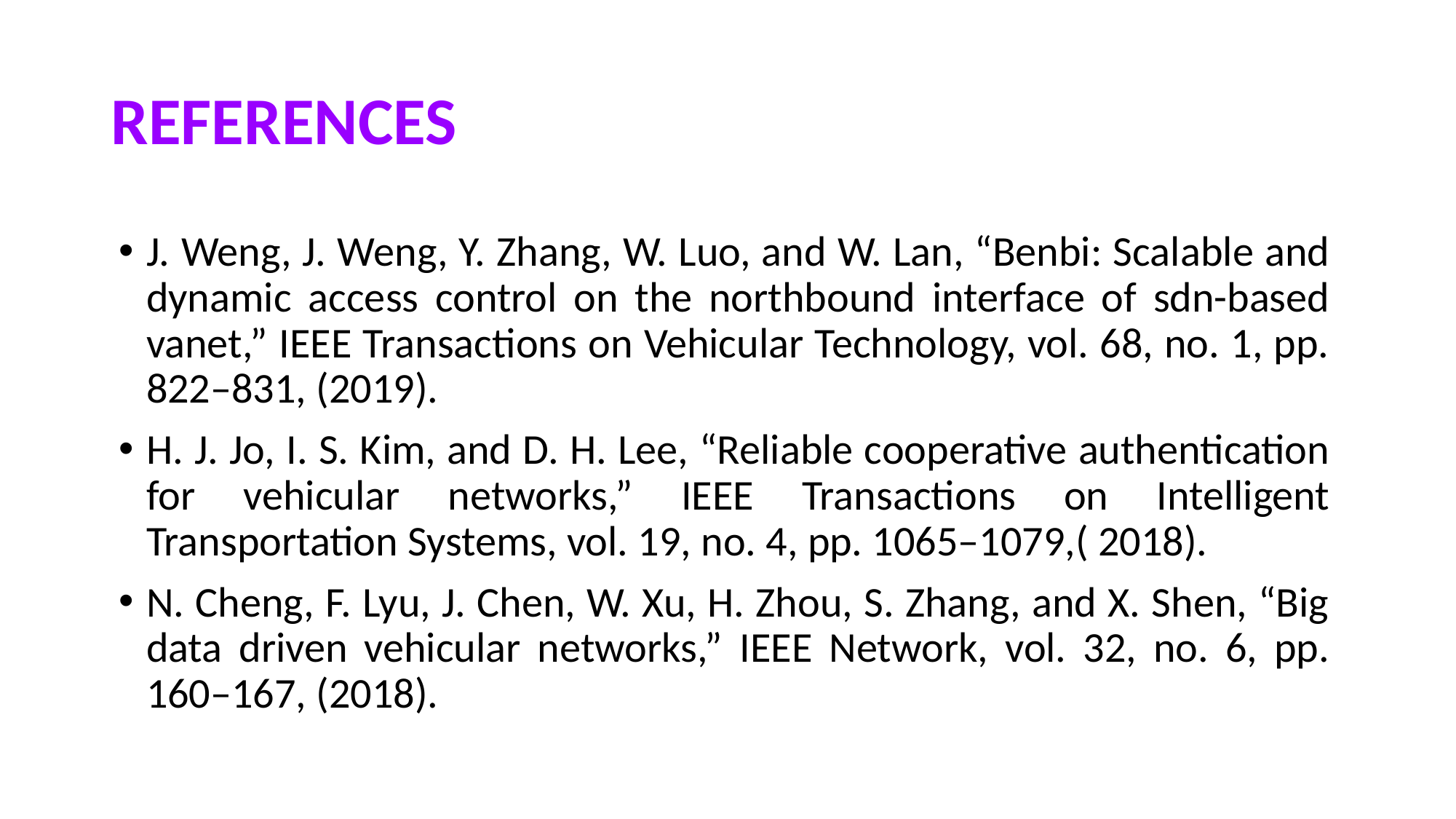

# REFERENCES
J. Weng, J. Weng, Y. Zhang, W. Luo, and W. Lan, “Benbi: Scalable and dynamic access control on the northbound interface of sdn-based vanet,” IEEE Transactions on Vehicular Technology, vol. 68, no. 1, pp. 822–831, (2019).
H. J. Jo, I. S. Kim, and D. H. Lee, “Reliable cooperative authentication for vehicular networks,” IEEE Transactions on Intelligent Transportation Systems, vol. 19, no. 4, pp. 1065–1079,( 2018).
N. Cheng, F. Lyu, J. Chen, W. Xu, H. Zhou, S. Zhang, and X. Shen, “Big data driven vehicular networks,” IEEE Network, vol. 32, no. 6, pp. 160–167, (2018).